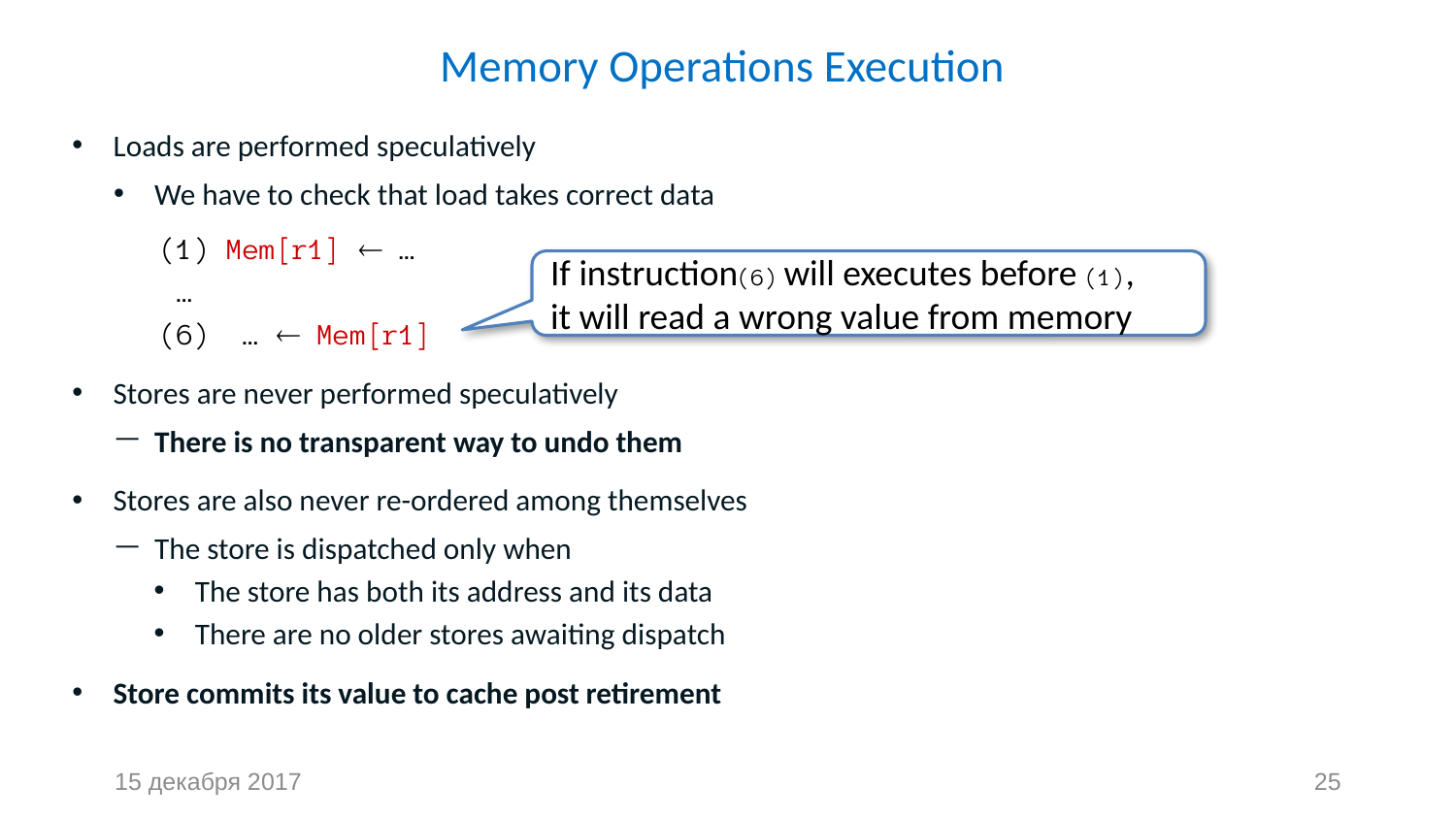

# Memory Operations Execution
Loads are performed speculatively
We have to check that load takes correct data
(1) Mem[r1] ← …
 …
(6)  … ← Mem[r1]
Stores are never performed speculatively
There is no transparent way to undo them
Stores are also never re-ordered among themselves
The store is dispatched only when
The store has both its address and its data
There are no older stores awaiting dispatch
Store commits its value to cache post retirement
If instruction(6) will executes before (1),
it will read a wrong value from memory
15 декабря 2017
25